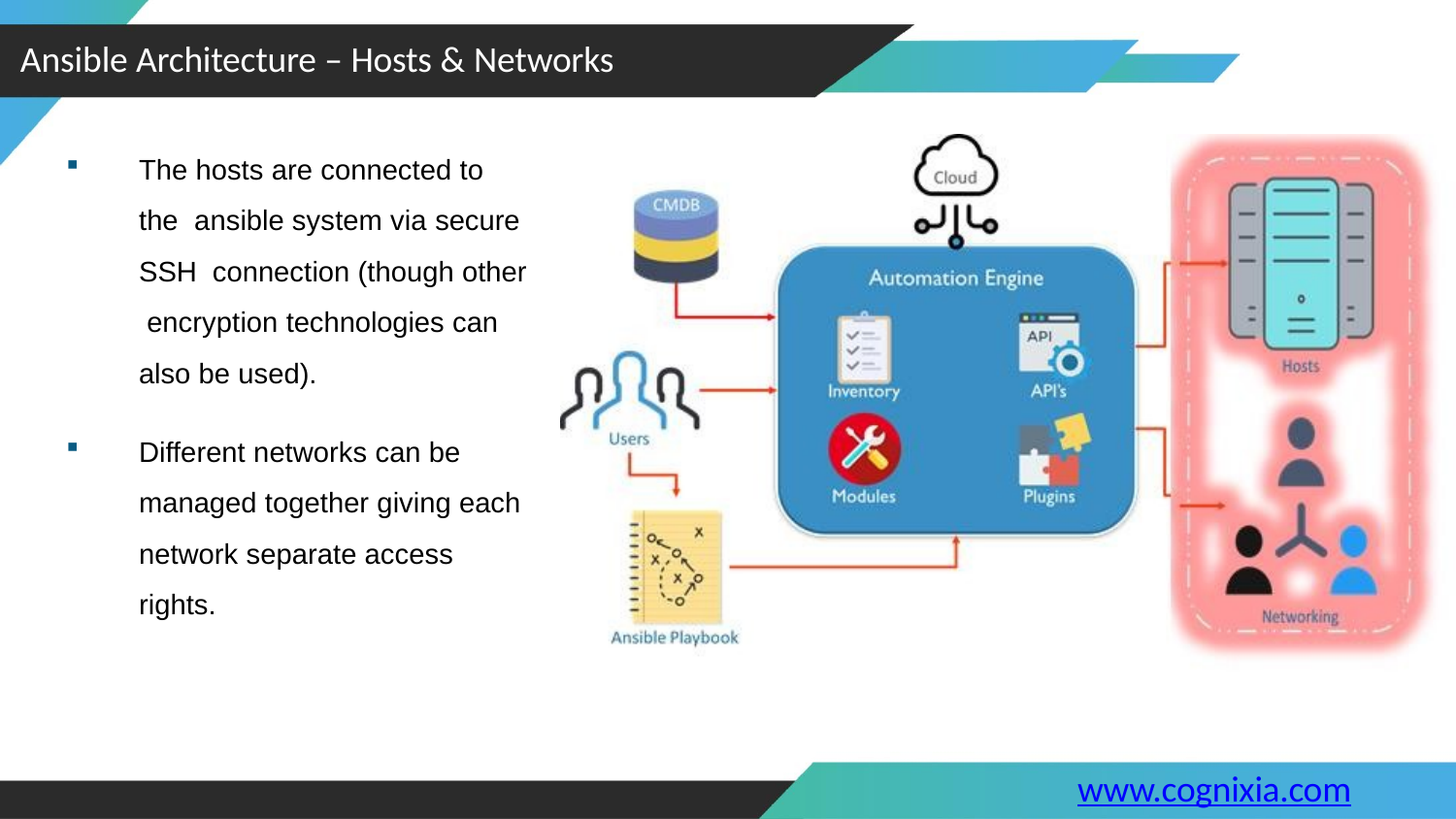

# Ansible Architecture – Hosts & Networks
The hosts are connected to the  ansible system via secure SSH  connection (though other  encryption technologies can  also be used).
Different networks can be  managed together giving each  network separate access rights.

www.cognixia.com